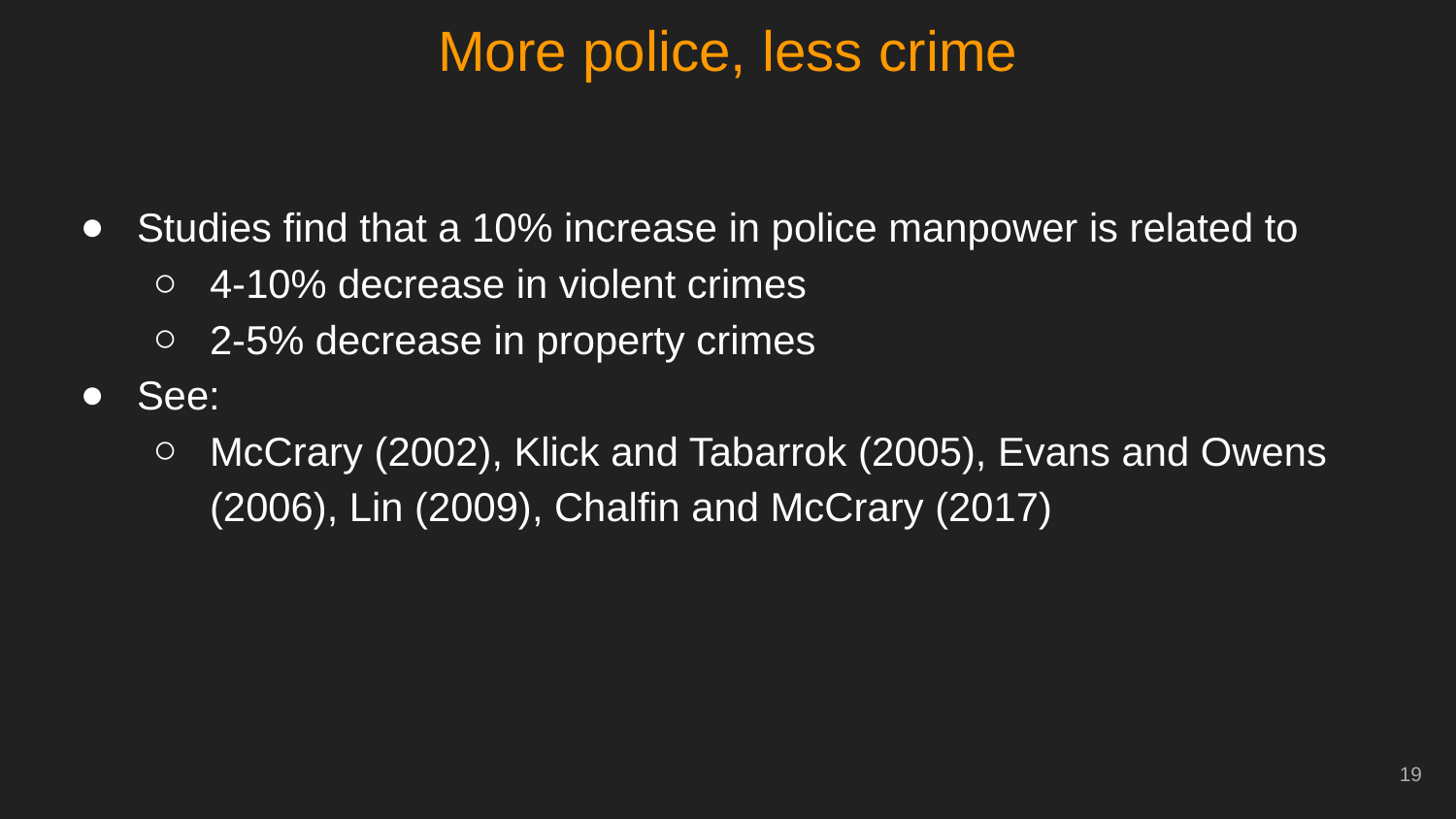

# More police, less crime
Studies find that a 10% increase in police manpower is related to
4-10% decrease in violent crimes
2-5% decrease in property crimes
See:
McCrary (2002), Klick and Tabarrok (2005), Evans and Owens (2006), Lin (2009), Chalfin and McCrary (2017)

19